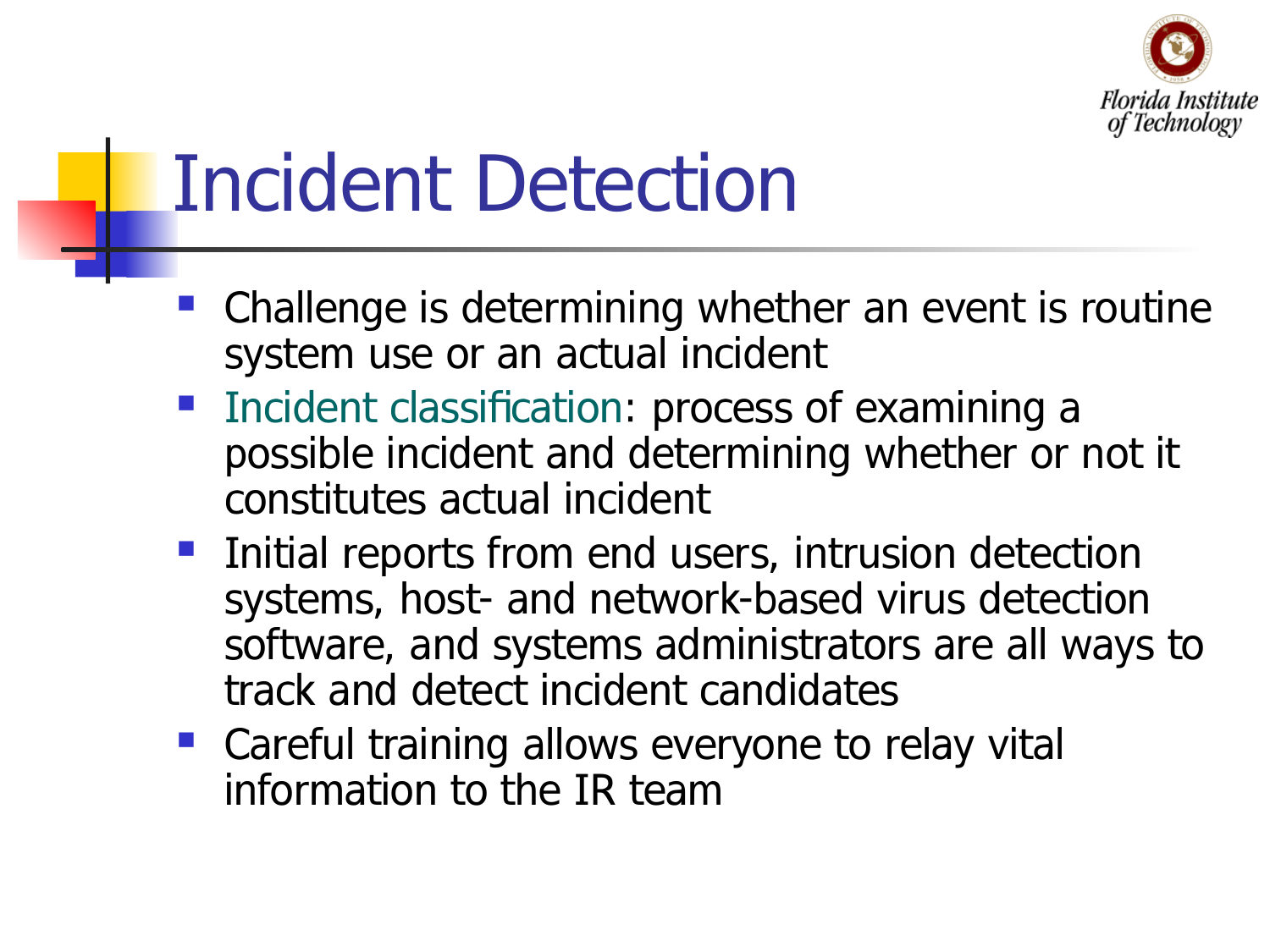

# Incident Detection
Challenge is determining whether an event is routine system use or an actual incident
Incident classification: process of examining a possible incident and determining whether or not it constitutes actual incident
Initial reports from end users, intrusion detection systems, host- and network-based virus detection software, and systems administrators are all ways to track and detect incident candidates
Careful training allows everyone to relay vital information to the IR team